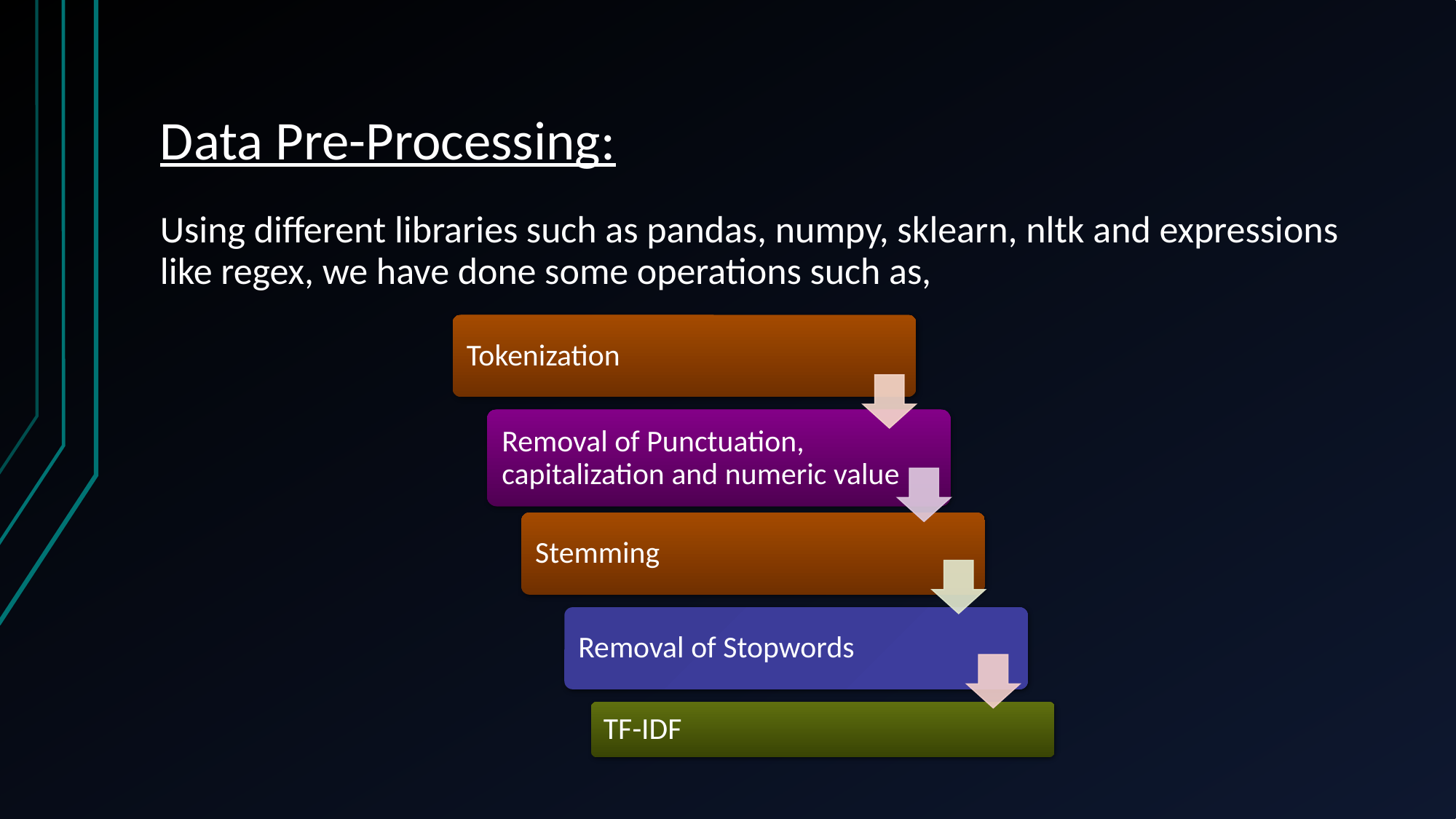

# Data Pre-Processing:
Using different libraries such as pandas, numpy, sklearn, nltk and expressions like regex, we have done some operations such as,
Tokenization
Removal of Punctuation, capitalization and numeric value
Stemming
Removal of Stopwords
TF-IDF